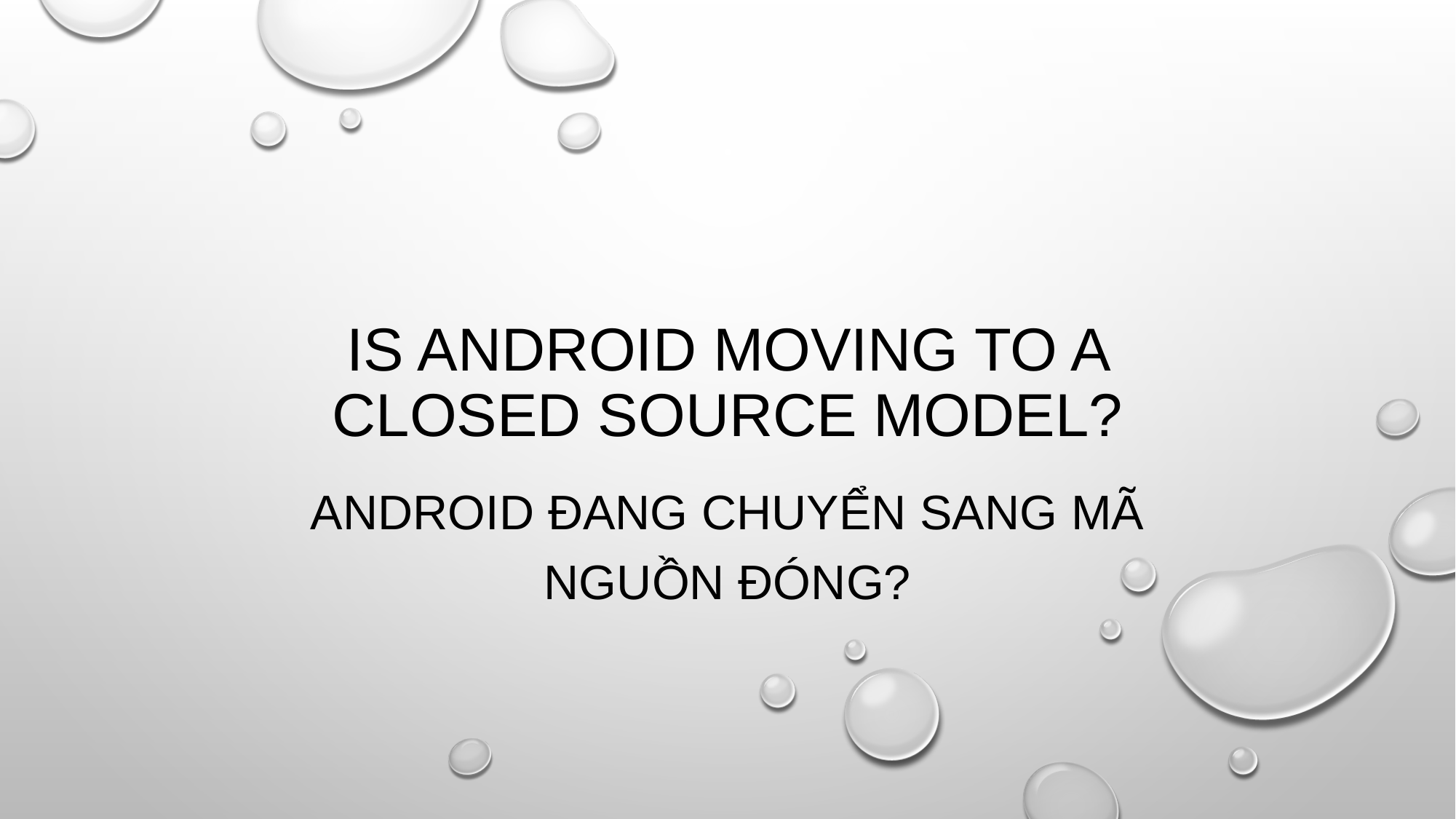

# Is Android Moving to a Closed Source Model?
Android đang chuyển sang mã nguồn đóng?